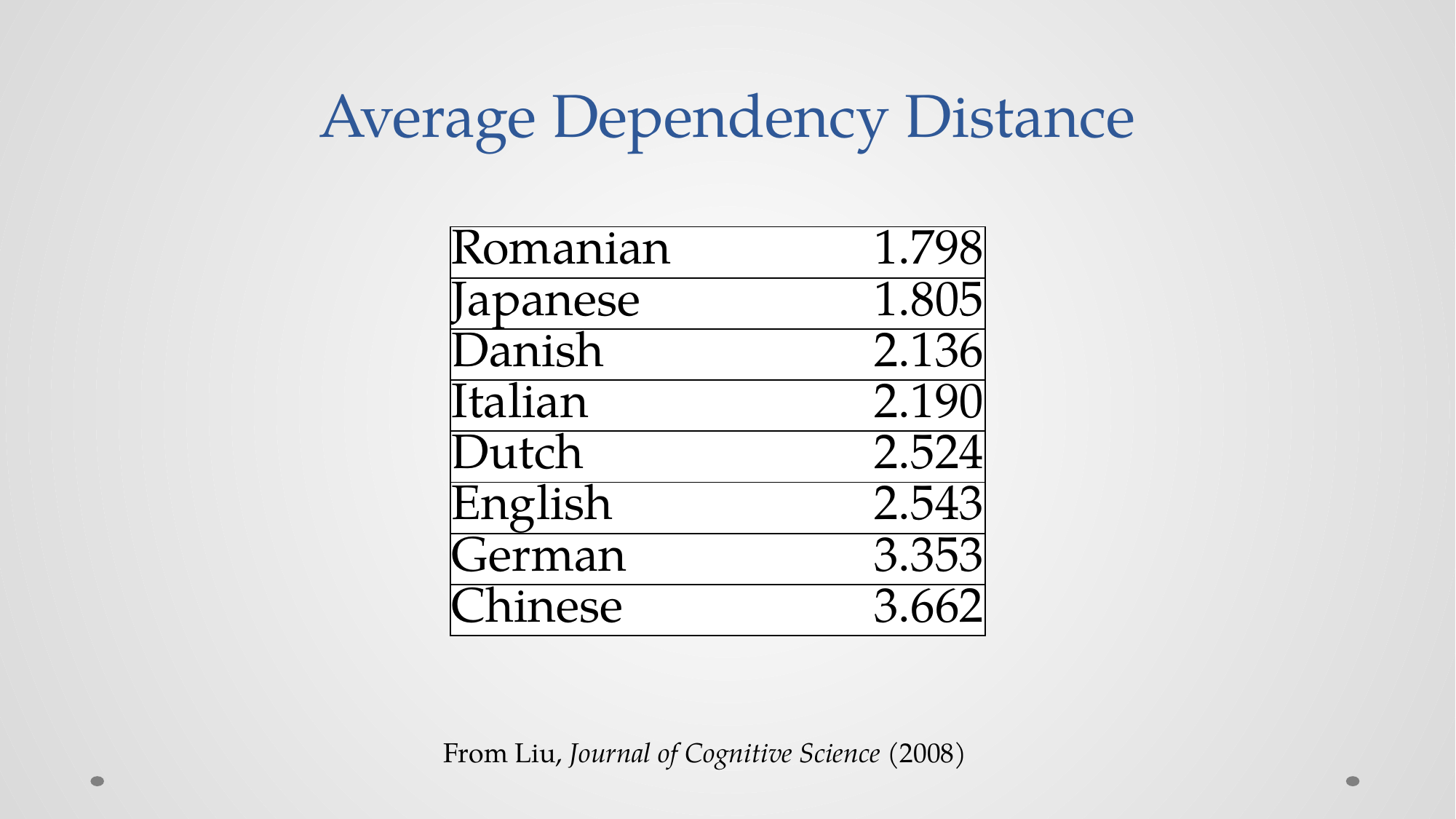

# Average Dependency Distance
| Romanian | 1.798 |
| --- | --- |
| Japanese | 1.805 |
| Danish | 2.136 |
| Italian | 2.190 |
| Dutch | 2.524 |
| English | 2.543 |
| German | 3.353 |
| Chinese | 3.662 |
From Liu, Journal of Cognitive Science (2008)